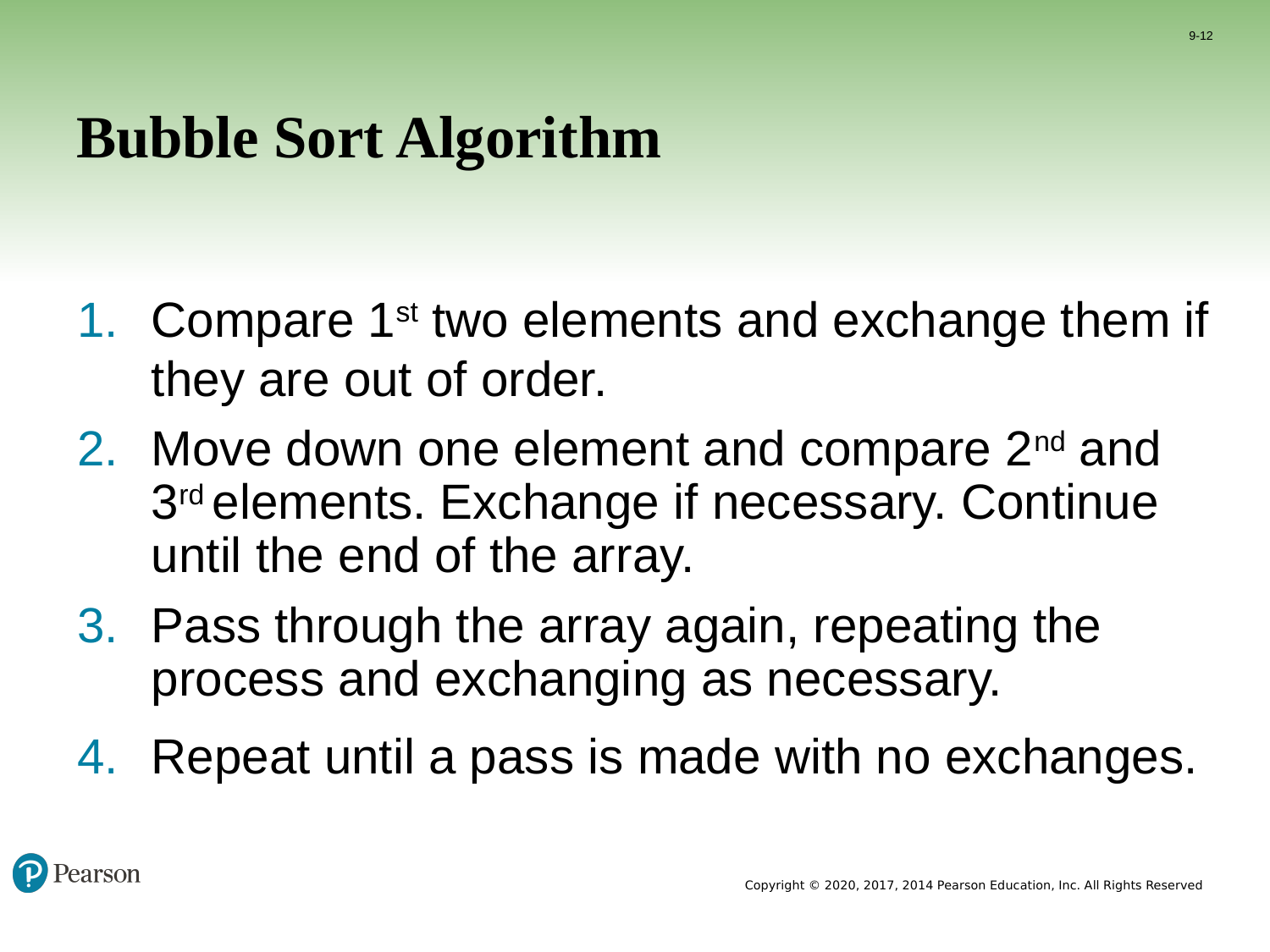

9-12
# Bubble Sort Algorithm
Compare 1st two elements and exchange them if they are out of order.
Move down one element and compare 2nd and 3rd elements. Exchange if necessary. Continue until the end of the array.
Pass through the array again, repeating the process and exchanging as necessary.
Repeat until a pass is made with no exchanges.